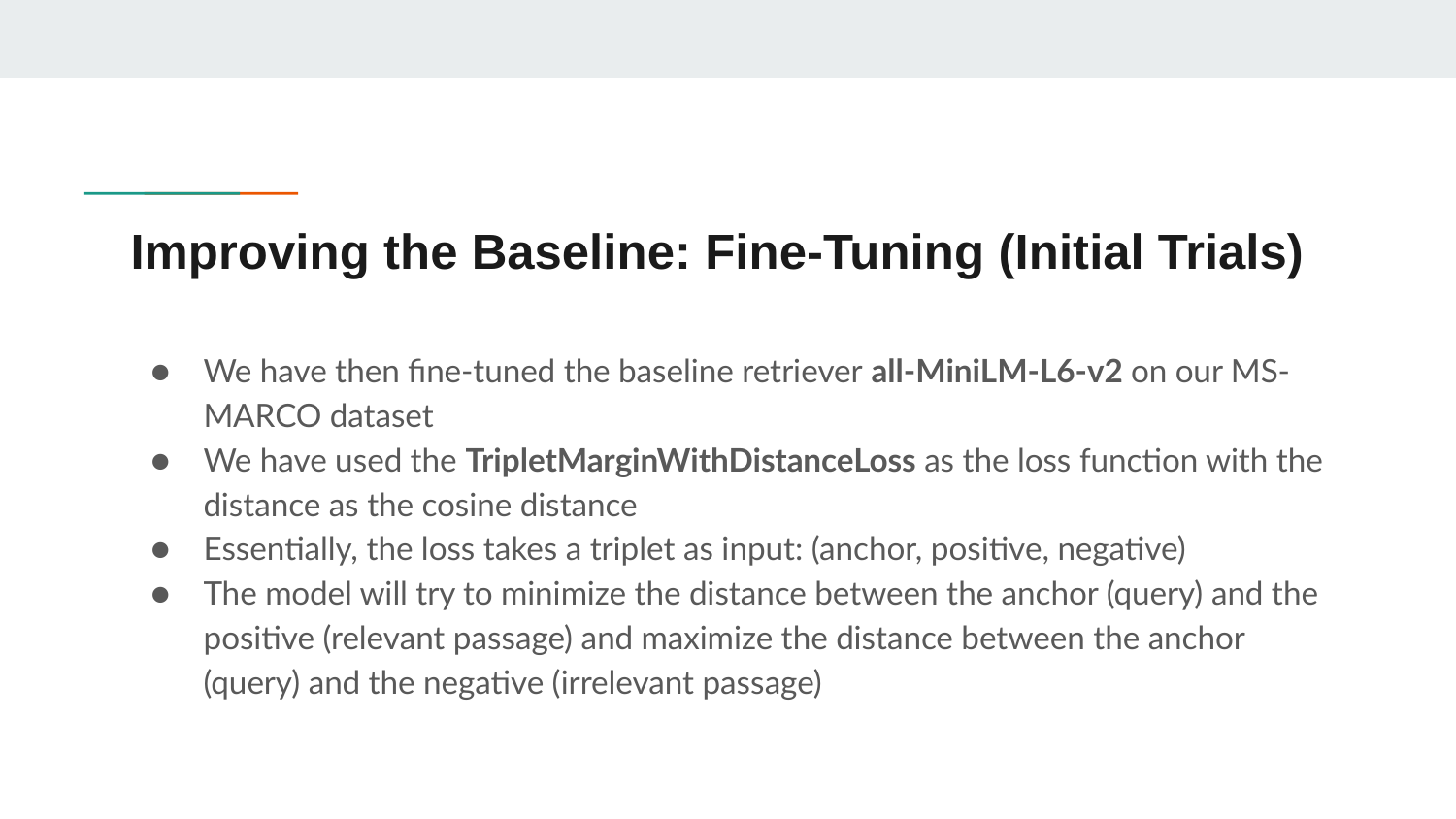

# Improving the Baseline: Fine-Tuning (Initial Trials)
We have then fine-tuned the baseline retriever all-MiniLM-L6-v2 on our MS-MARCO dataset
We have used the TripletMarginWithDistanceLoss as the loss function with the distance as the cosine distance
Essentially, the loss takes a triplet as input: (anchor, positive, negative)
The model will try to minimize the distance between the anchor (query) and the positive (relevant passage) and maximize the distance between the anchor (query) and the negative (irrelevant passage)